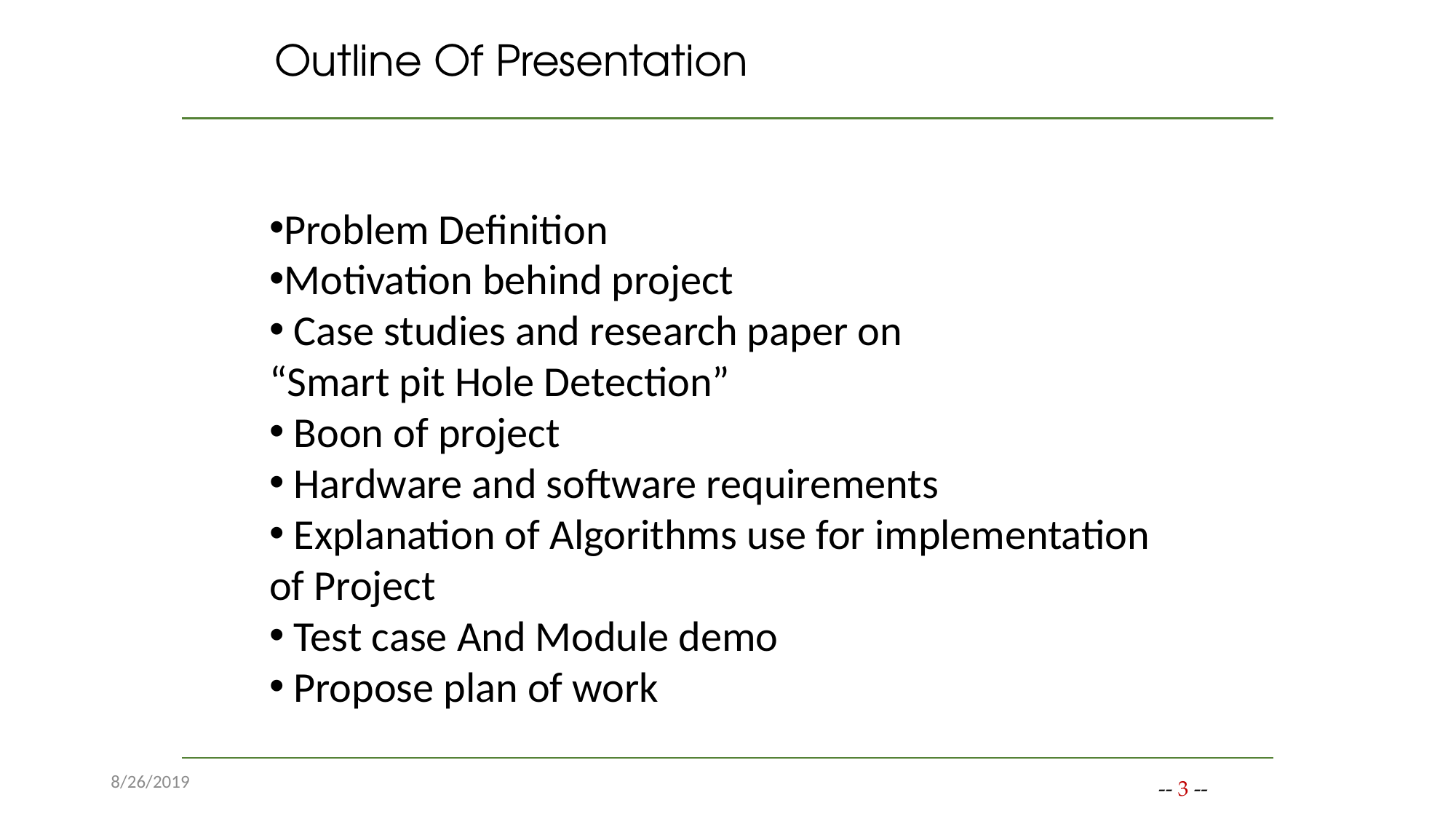

Outline Of Presentation

Problem Definition
Motivation behind project
 Case studies and research paper on                  “Smart pit Hole Detection”
 Boon of project
 Hardware and software requirements
 Explanation of Algorithms use for implementation of Project
 Test case And Module demo
 Propose plan of work

8/26/2019
-- 3 --